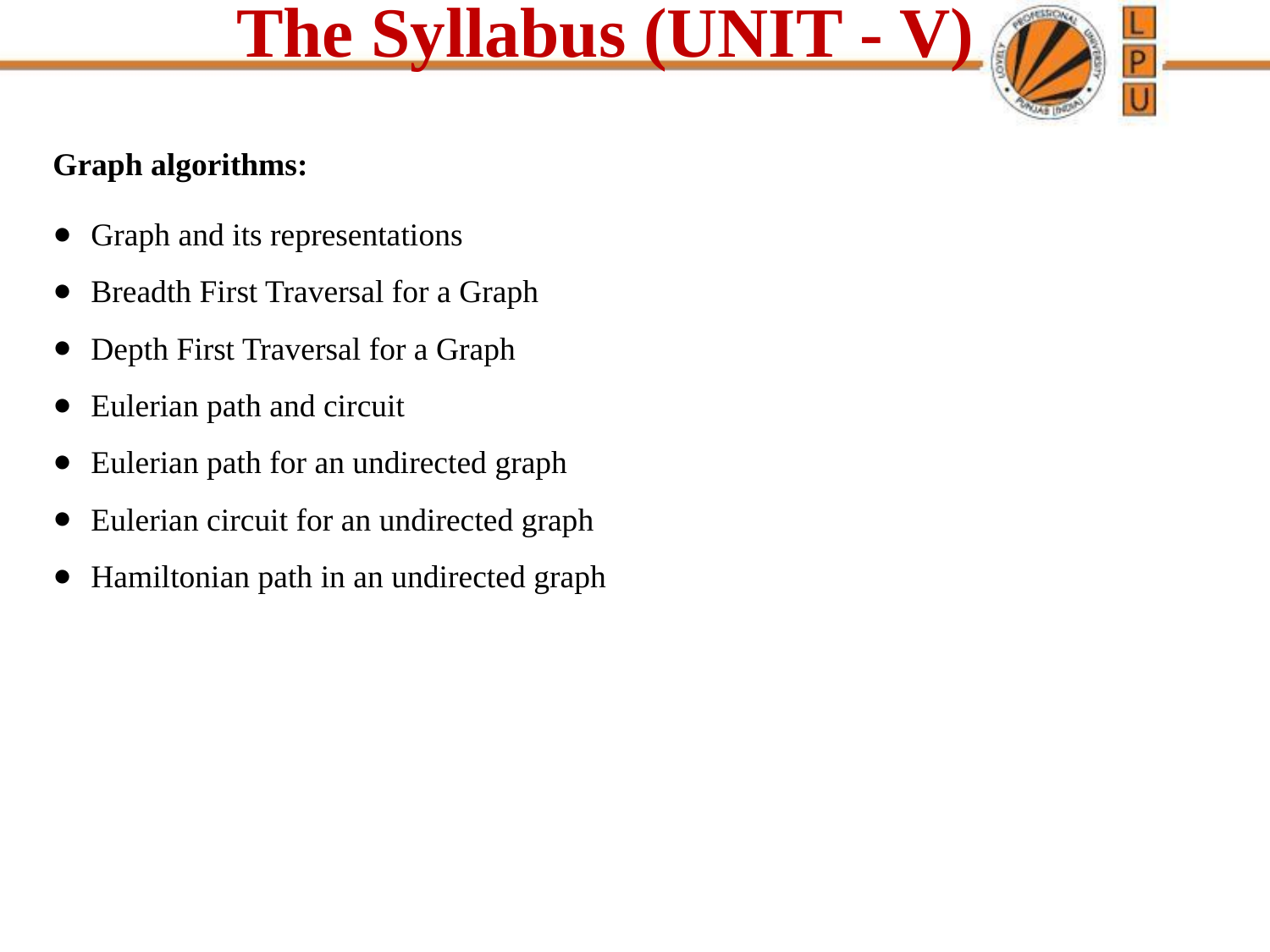

# The Syllabus (UNIT - V)
Graph algorithms:

Graph and its representations
Breadth First Traversal for a Graph
Depth First Traversal for a Graph
Eulerian path and circuit
Eulerian path for an undirected graph
Eulerian circuit for an undirected graph
Hamiltonian path in an undirected graph